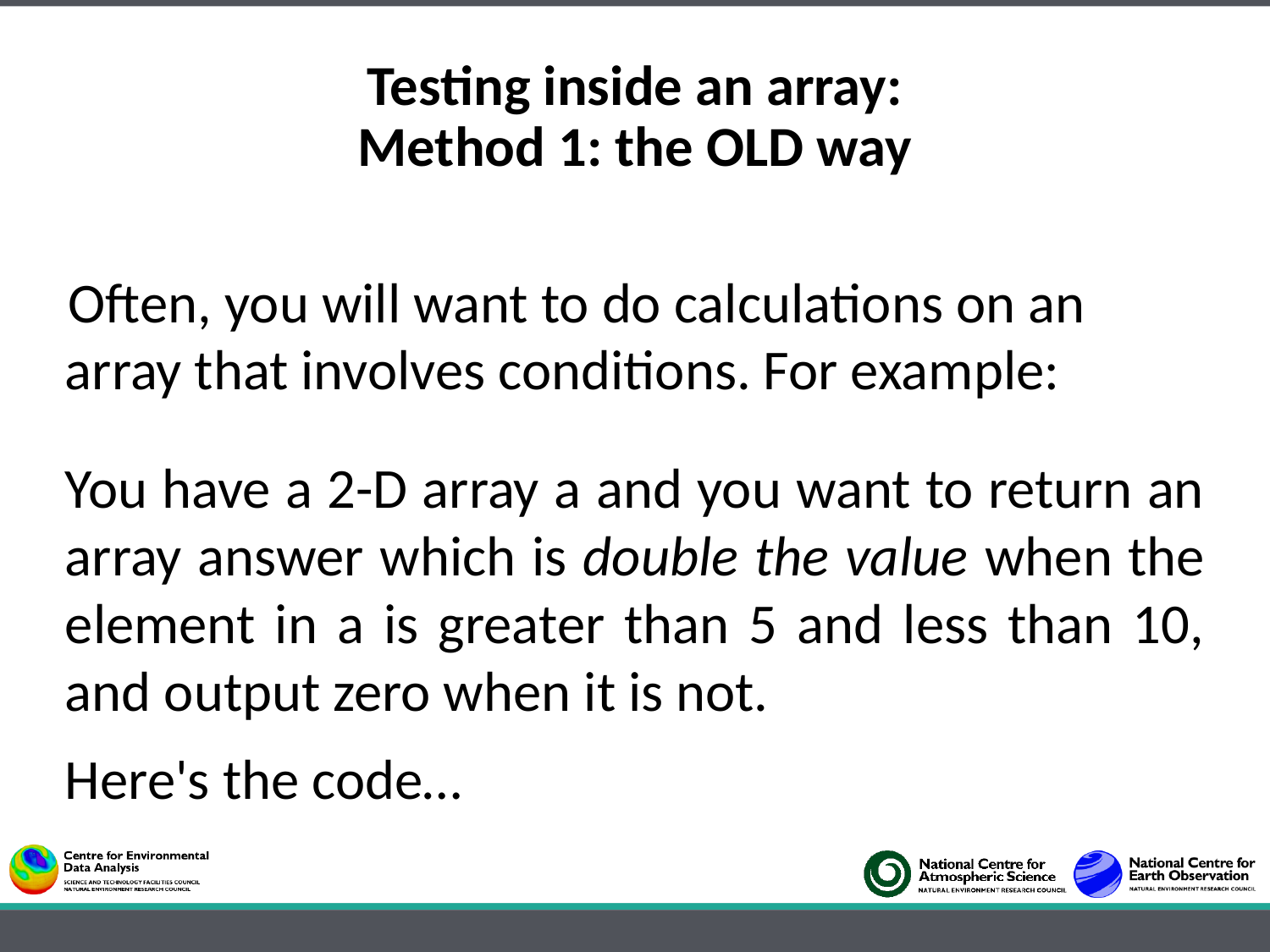

# Testing inside an array: Method 1: the OLD way
Often, you will want to do calculations on an array that involves conditions. For example:
You have a 2-D array a and you want to return an array answer which is double the value when the element in a is greater than 5 and less than 10, and output zero when it is not.
Here's the code…